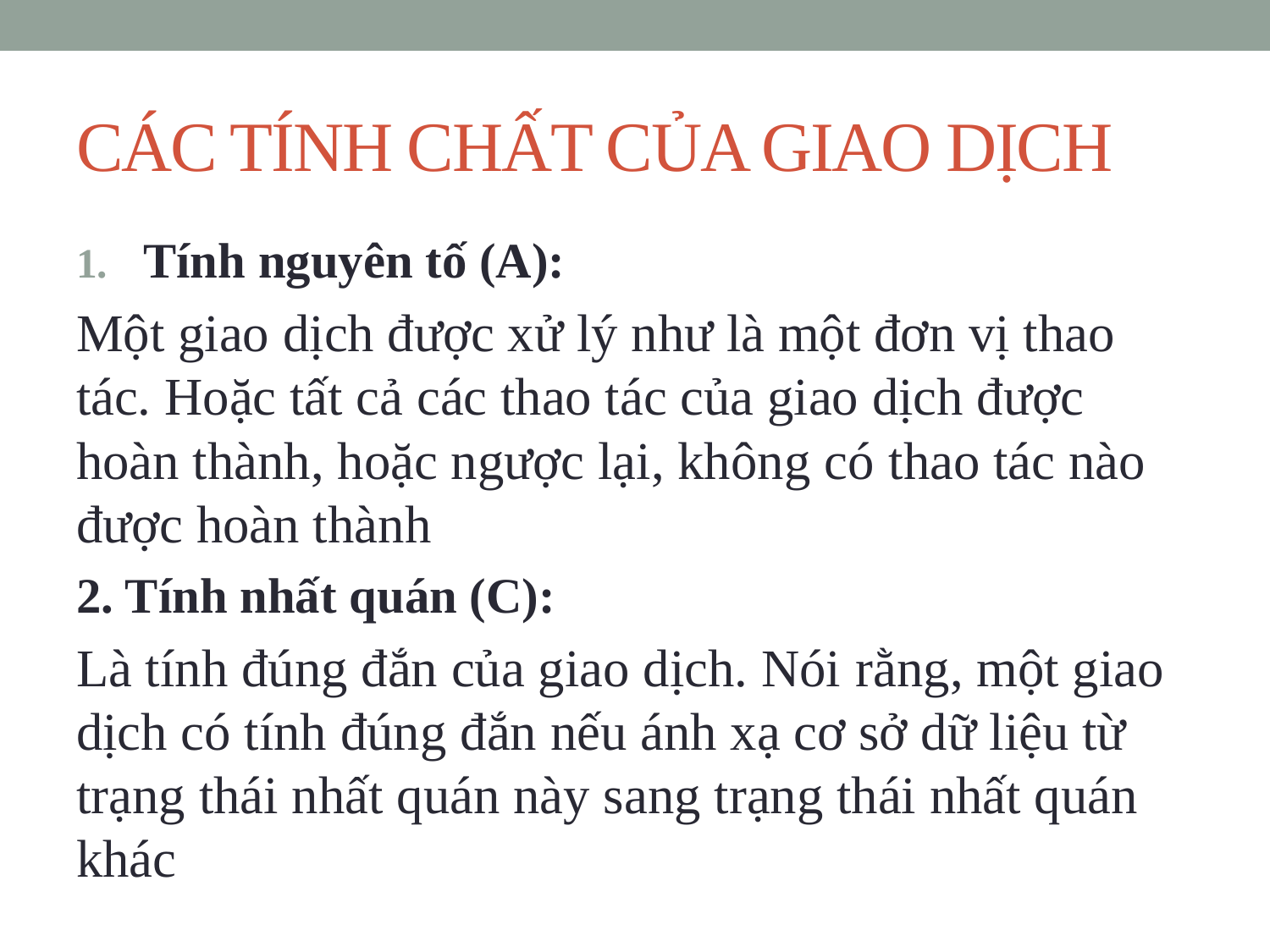

# CÁC TÍNH CHẤT CỦA GIAO DỊCH
Tính nguyên tố (A):
Một giao dịch được xử lý như là một đơn vị thao tác. Hoặc tất cả các thao tác của giao dịch được hoàn thành, hoặc ngược lại, không có thao tác nào được hoàn thành
2. Tính nhất quán (C):
Là tính đúng đắn của giao dịch. Nói rằng, một giao dịch có tính đúng đắn nếu ánh xạ cơ sở dữ liệu từ trạng thái nhất quán này sang trạng thái nhất quán khác